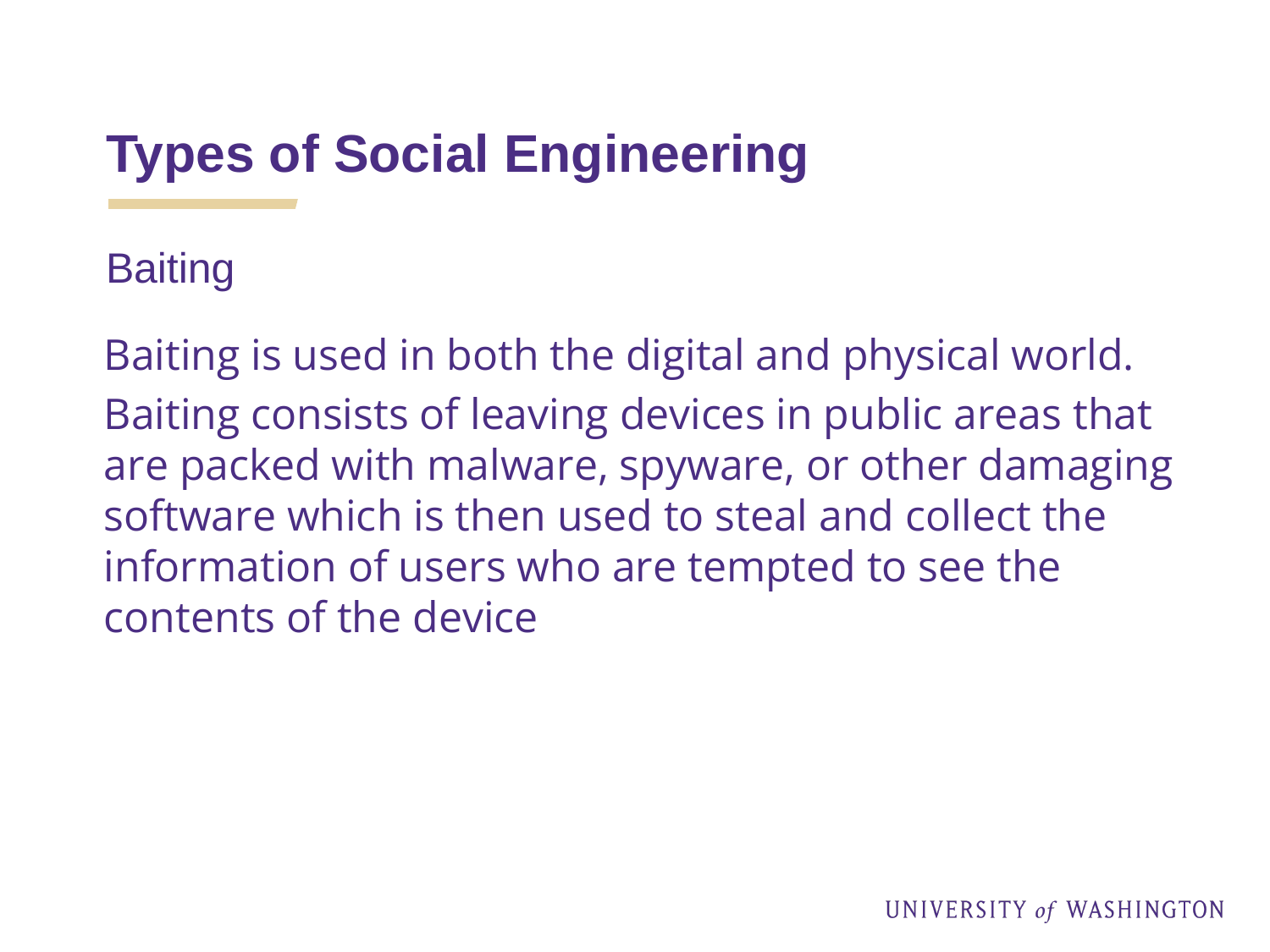

# Types of Social Engineering
Baiting
Baiting is used in both the digital and physical world.
Baiting consists of leaving devices in public areas that are packed with malware, spyware, or other damaging software which is then used to steal and collect the information of users who are tempted to see the contents of the device